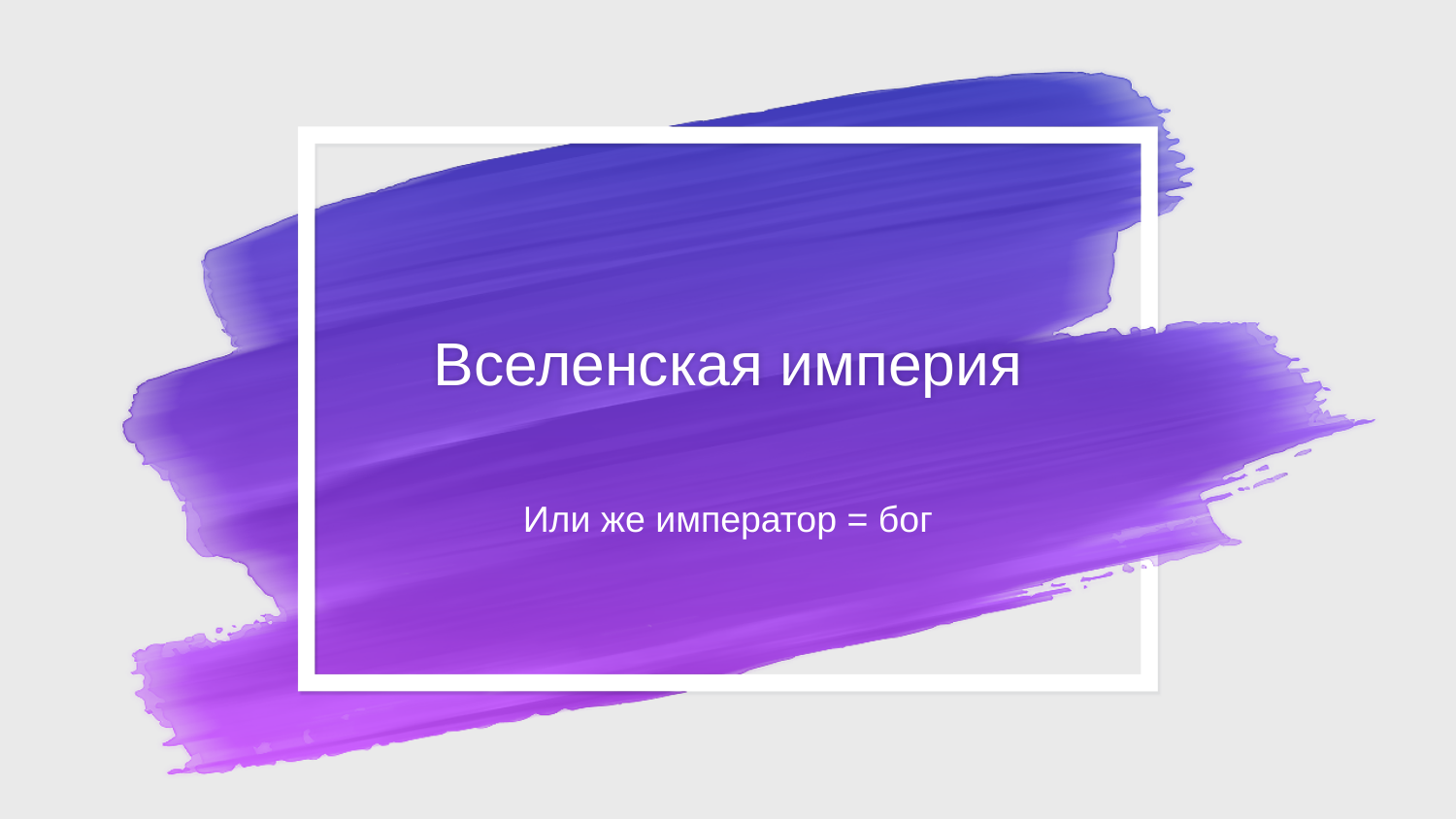

# Вселенская империя
Или же император = бог